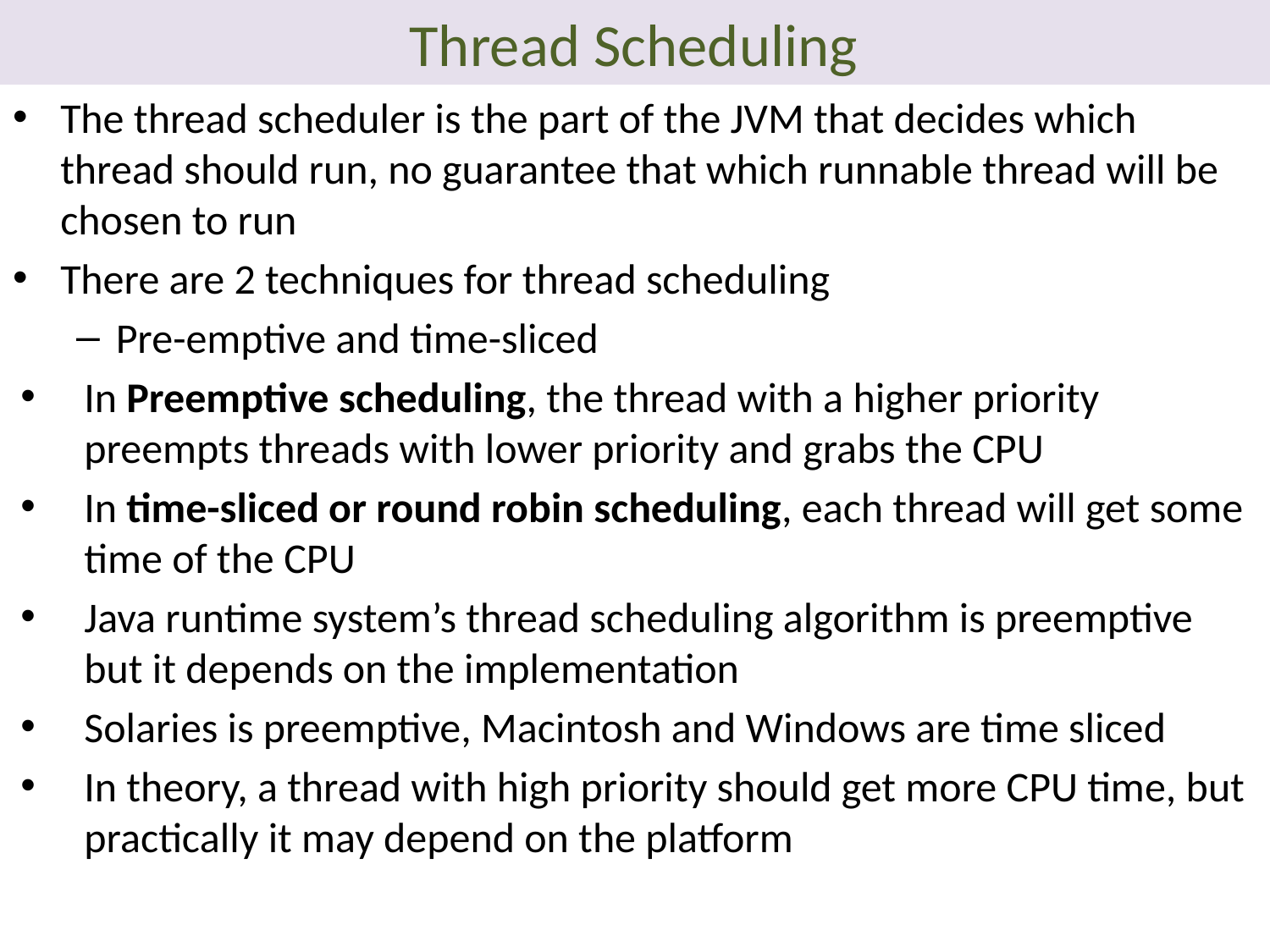

# Thread Scheduling
The thread scheduler is the part of the JVM that decides which thread should run, no guarantee that which runnable thread will be chosen to run
There are 2 techniques for thread scheduling
Pre-emptive and time-sliced
In Preemptive scheduling, the thread with a higher priority preempts threads with lower priority and grabs the CPU
In time-sliced or round robin scheduling, each thread will get some time of the CPU
Java runtime system’s thread scheduling algorithm is preemptive but it depends on the implementation
Solaries is preemptive, Macintosh and Windows are time sliced
In theory, a thread with high priority should get more CPU time, but practically it may depend on the platform